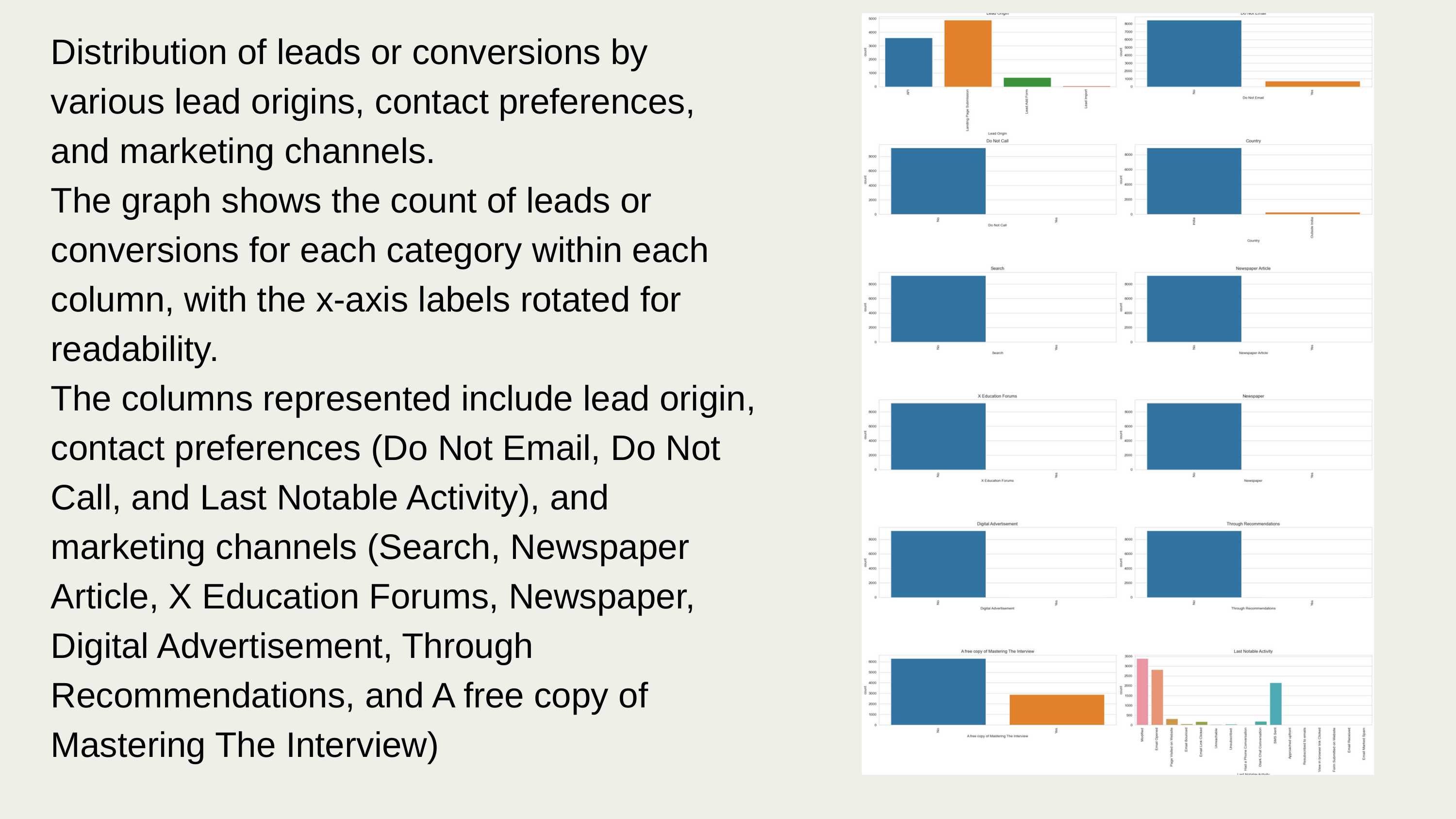

Distribution of leads or conversions by various lead origins, contact preferences, and marketing channels.
The graph shows the count of leads or conversions for each category within each column, with the x-axis labels rotated for readability.
The columns represented include lead origin, contact preferences (Do Not Email, Do Not Call, and Last Notable Activity), and marketing channels (Search, Newspaper Article, X Education Forums, Newspaper, Digital Advertisement, Through Recommendations, and A free copy of Mastering The Interview)